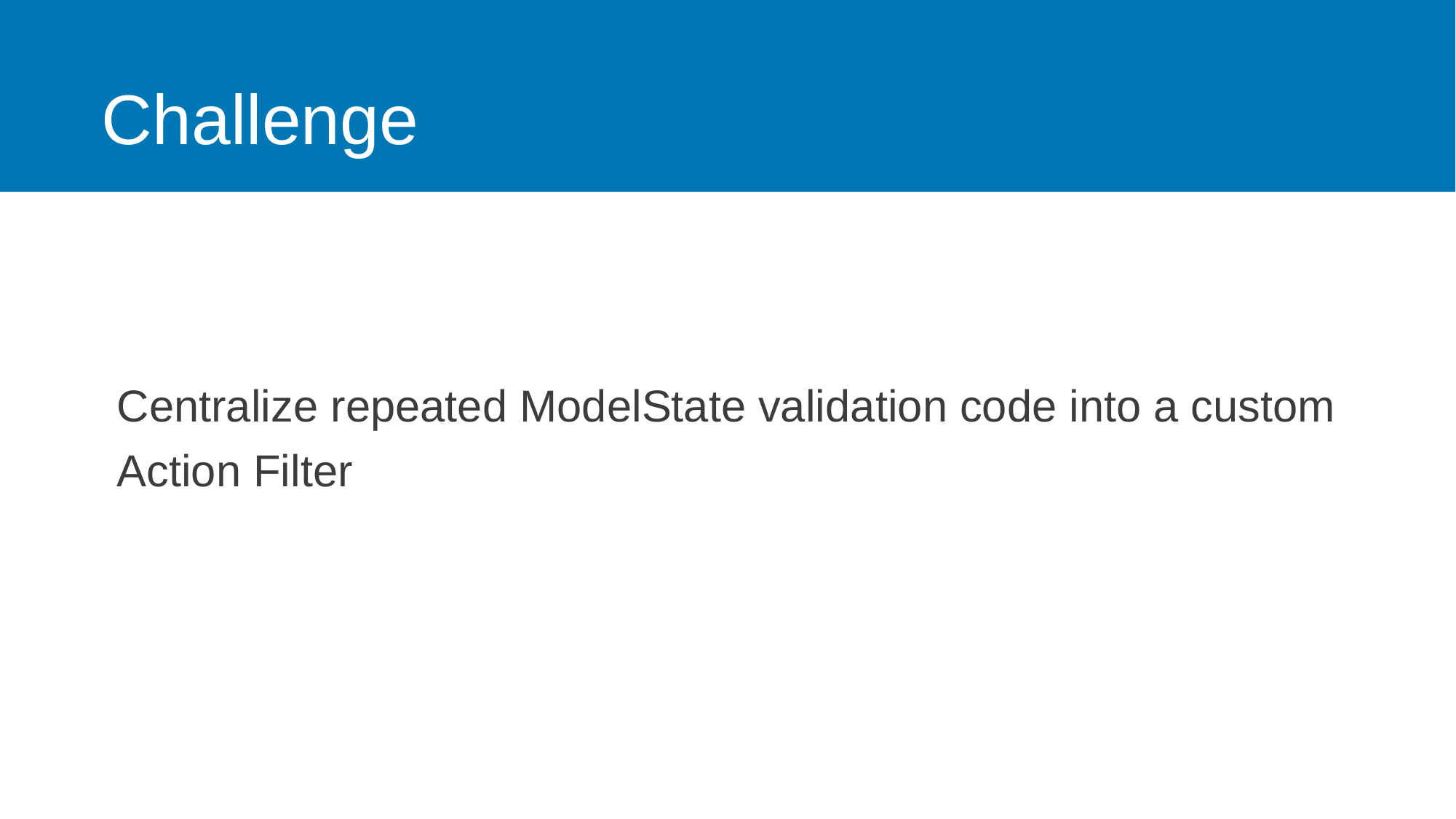

# Challenge
Centralize repeated ModelState validation code into a custom Action Filter